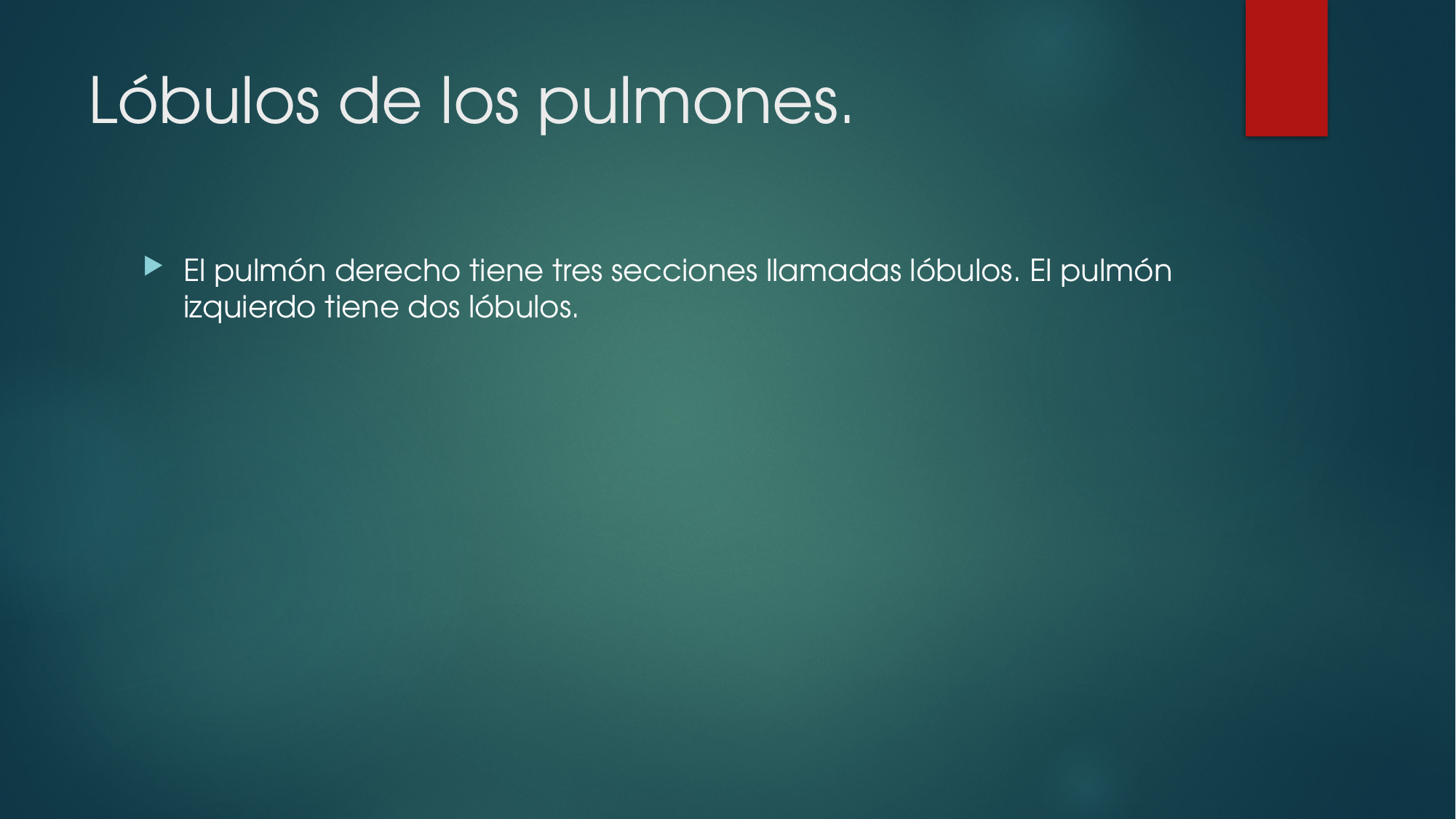

# Lóbulos de los pulmones.
El pulmón derecho tiene tres secciones llamadas lóbulos. El pulmón izquierdo tiene dos lóbulos.